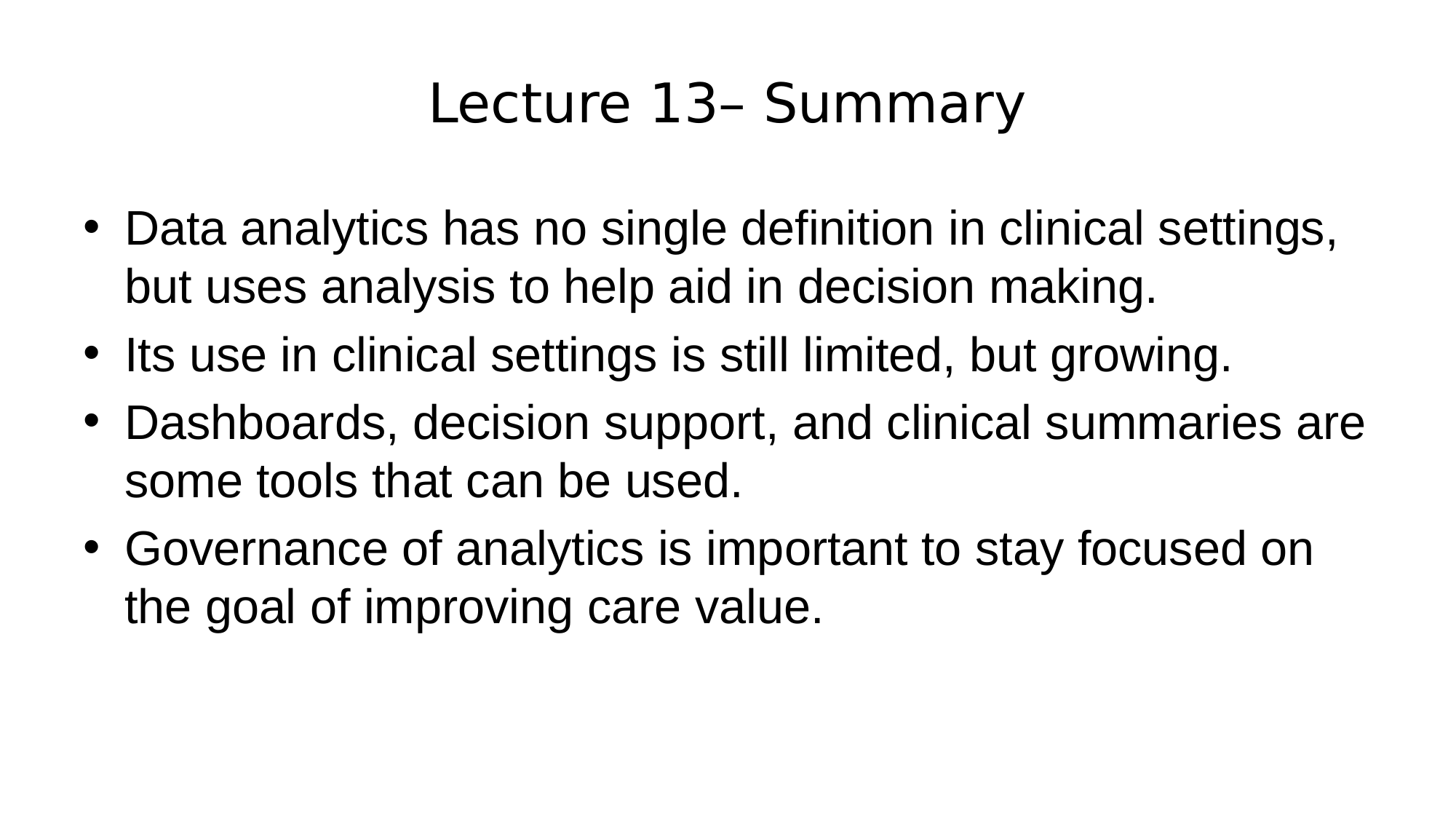

# Lecture 13– Summary
Data analytics has no single definition in clinical settings, but uses analysis to help aid in decision making.
Its use in clinical settings is still limited, but growing.
Dashboards, decision support, and clinical summaries are some tools that can be used.
Governance of analytics is important to stay focused on the goal of improving care value.